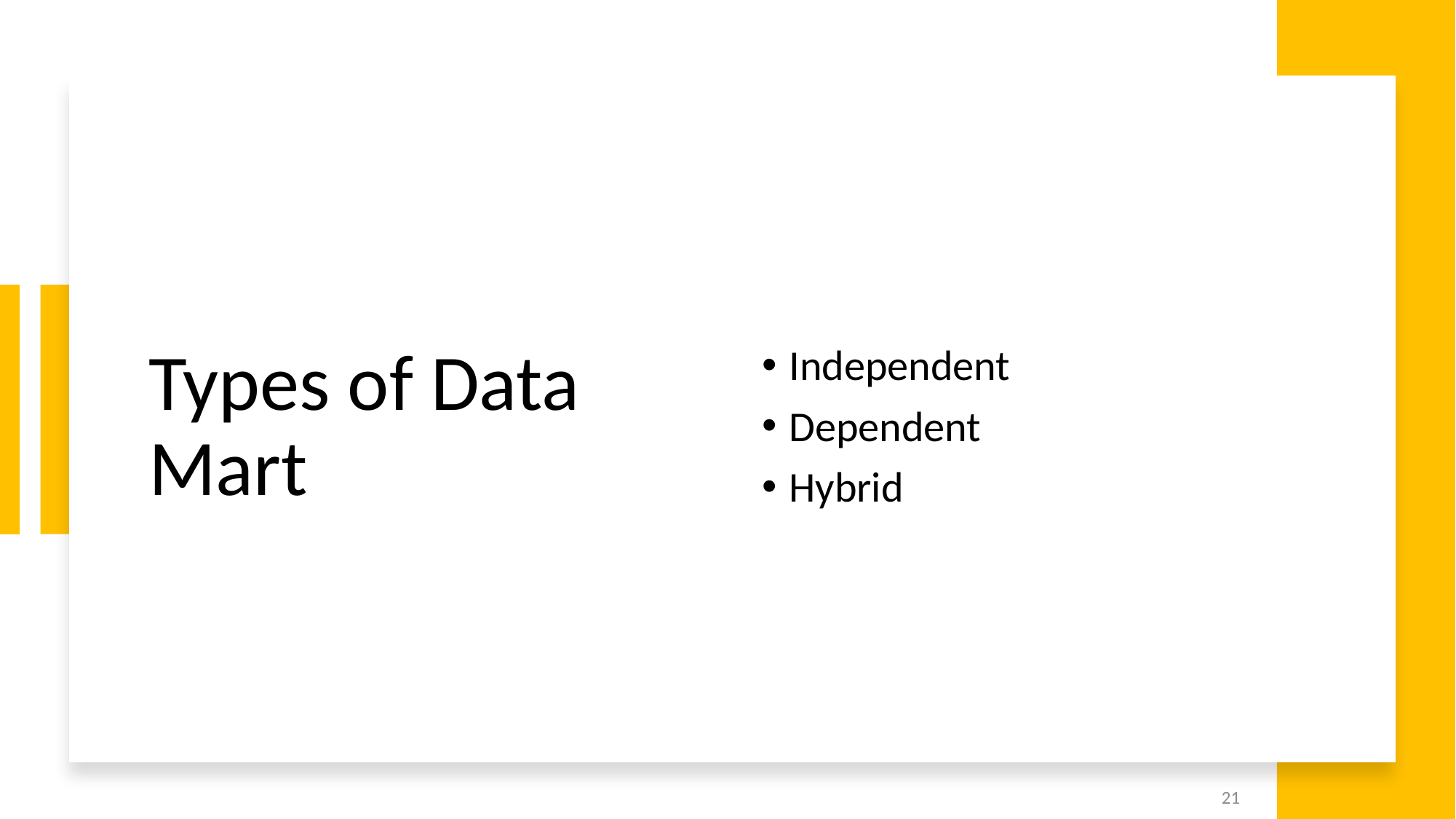

# Types of Data Mart
Independent
Dependent
Hybrid

21